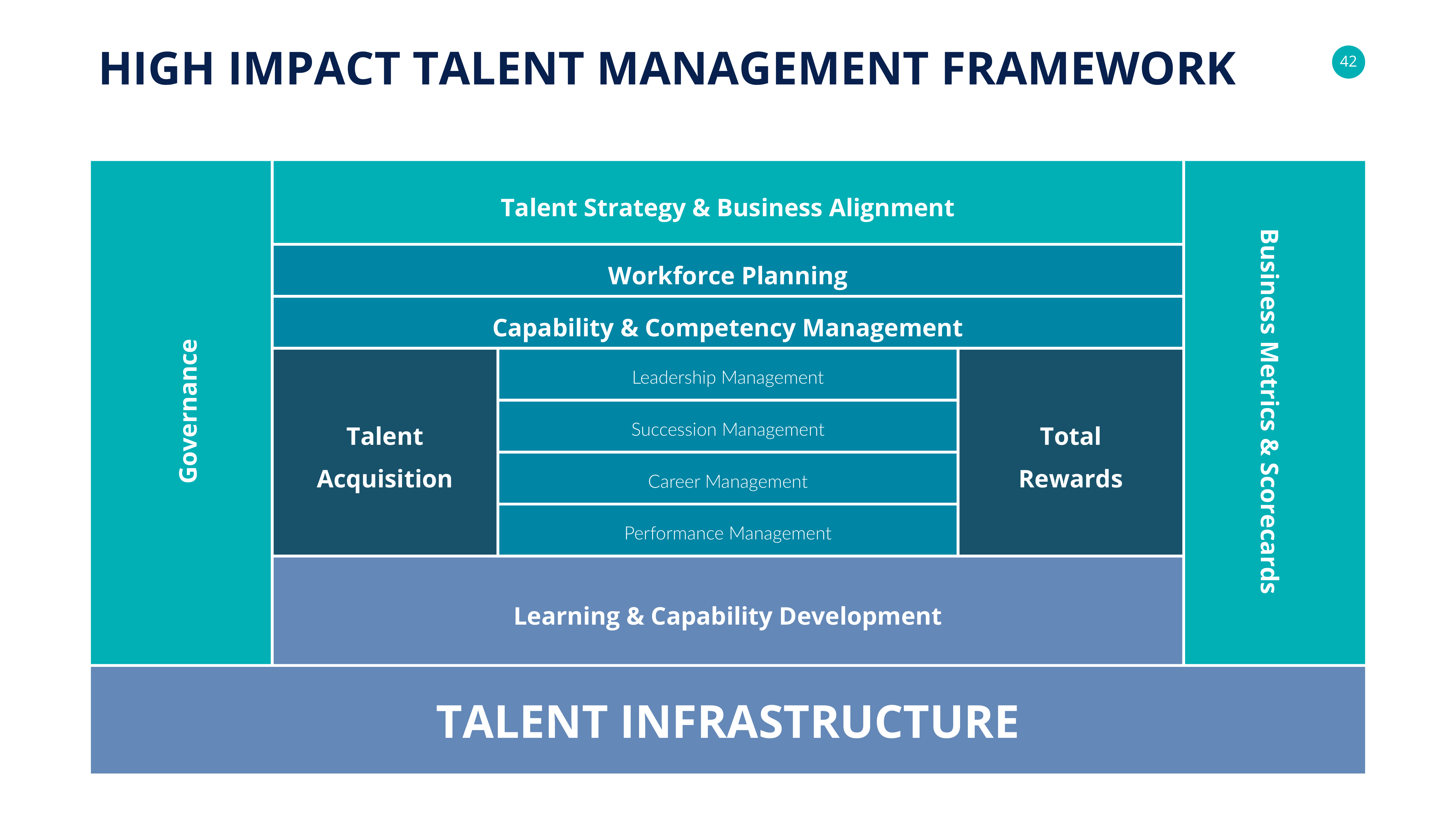

HIGH IMPACT TALENT MANAGEMENT FRAMEWORK

Talent Strategy & Business Alignment

Workforce Planning

Capability & Competency Management

Leadership Management
Governance
Business Metrics & Scorecards

Talent
Acquisition
Total
Rewards
Succession Management

Career Management

Performance Management

Learning & Capability Development

TALENT INFRASTRUCTURE